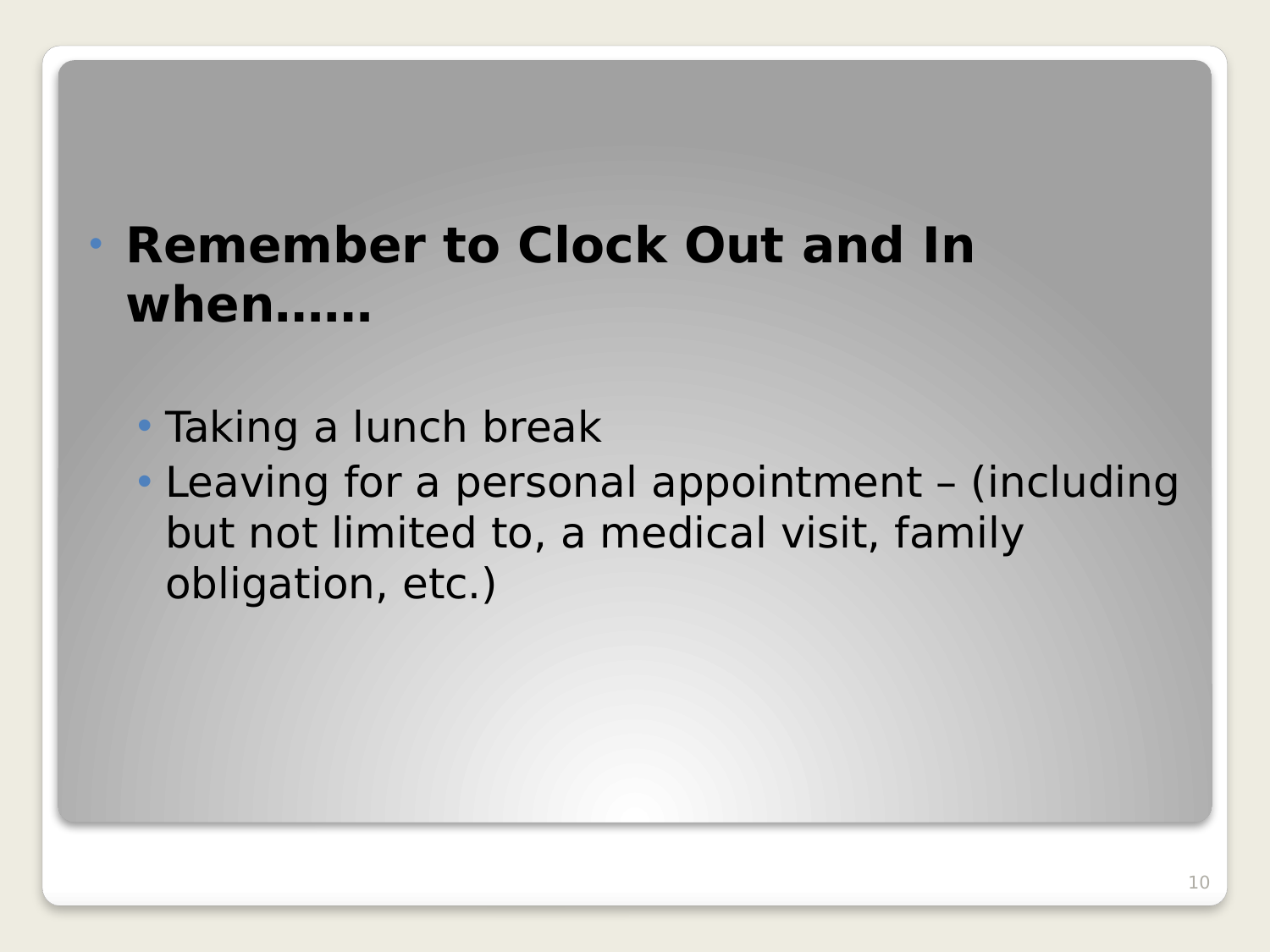

Remember to Clock Out and In when……

Taking a lunch break
Leaving for a personal appointment – (including but not limited to, a medical visit, family obligation, etc.)

10